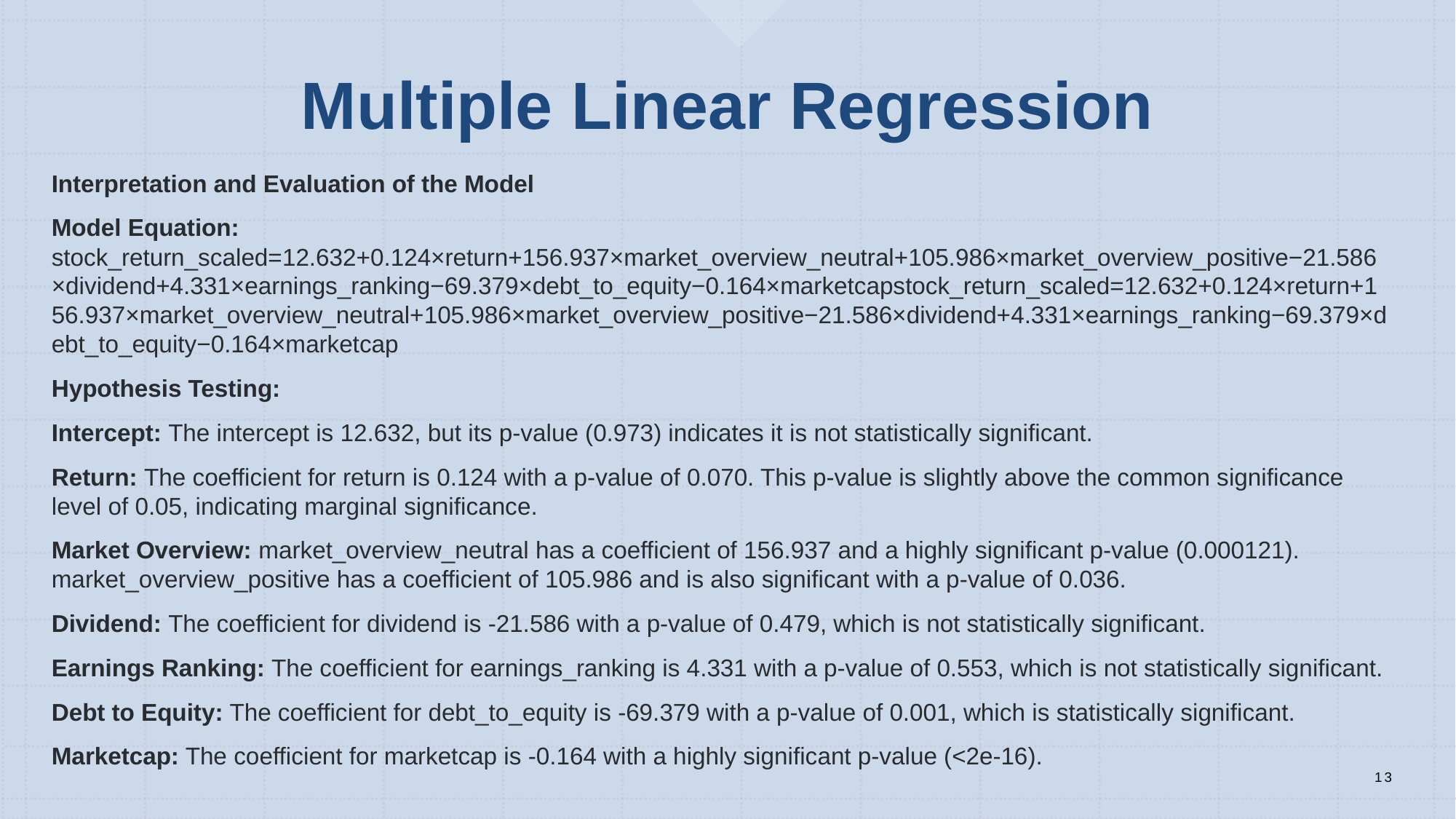

# Multiple Linear Regression
Interpretation and Evaluation of the Model
Model Equation: stock_return_scaled=12.632+0.124×return+156.937×market_overview_neutral+105.986×market_overview_positive−21.586×dividend+4.331×earnings_ranking−69.379×debt_to_equity−0.164×marketcapstock_return_scaled=12.632+0.124×return+156.937×market_overview_neutral+105.986×market_overview_positive−21.586×dividend+4.331×earnings_ranking−69.379×debt_to_equity−0.164×marketcap
Hypothesis Testing:
Intercept: The intercept is 12.632, but its p-value (0.973) indicates it is not statistically significant.
Return: The coefficient for return is 0.124 with a p-value of 0.070. This p-value is slightly above the common significance level of 0.05, indicating marginal significance.
Market Overview: market_overview_neutral has a coefficient of 156.937 and a highly significant p-value (0.000121). market_overview_positive has a coefficient of 105.986 and is also significant with a p-value of 0.036.
Dividend: The coefficient for dividend is -21.586 with a p-value of 0.479, which is not statistically significant.
Earnings Ranking: The coefficient for earnings_ranking is 4.331 with a p-value of 0.553, which is not statistically significant.
Debt to Equity: The coefficient for debt_to_equity is -69.379 with a p-value of 0.001, which is statistically significant.
Marketcap: The coefficient for marketcap is -0.164 with a highly significant p-value (<2e-16).
13